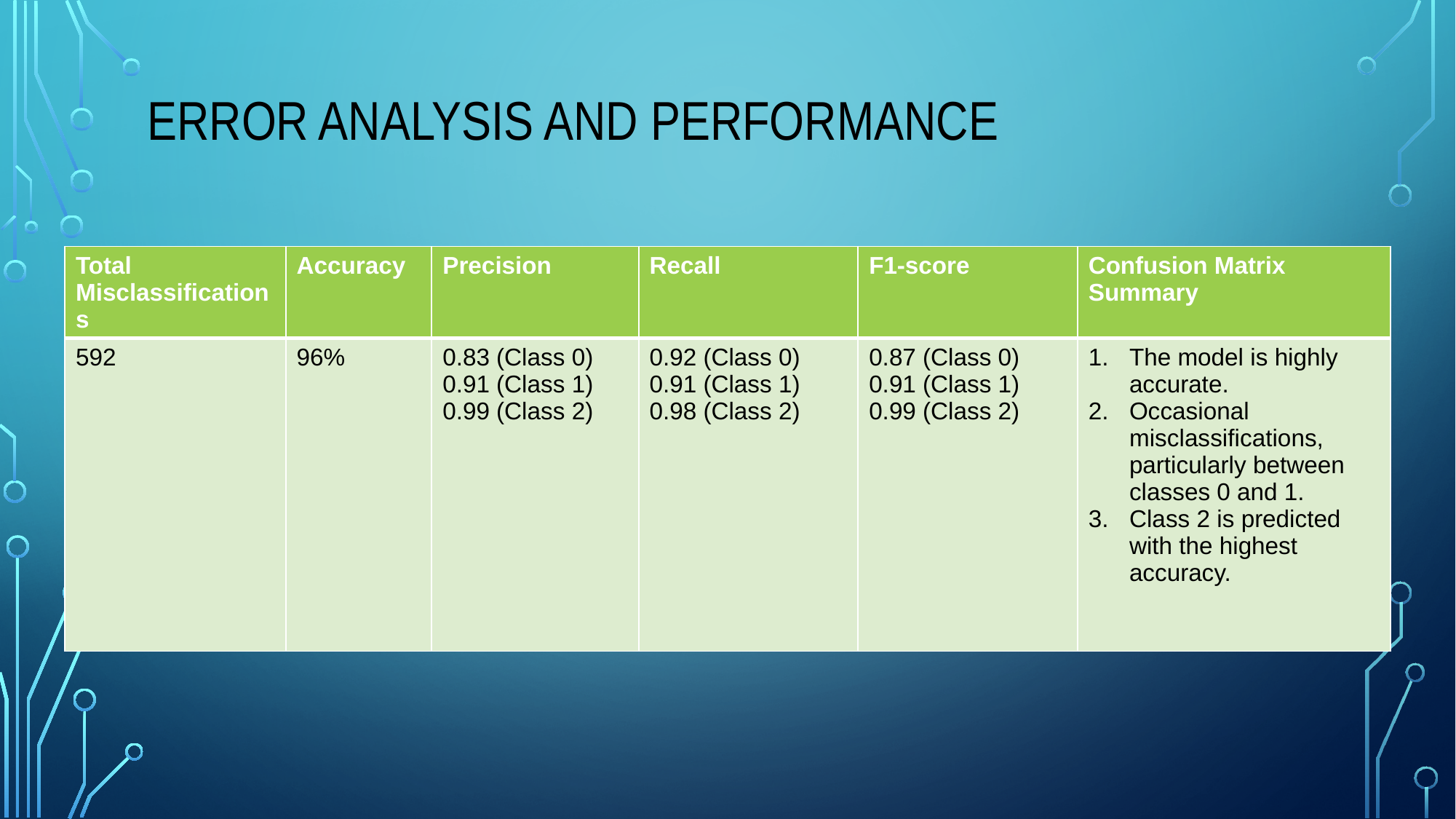

# Error Analysis and Performance
| Total Misclassifications | Accuracy | Precision | Recall | F1-score | Confusion Matrix Summary |
| --- | --- | --- | --- | --- | --- |
| 592 | 96% | 0.83 (Class 0) 0.91 (Class 1) 0.99 (Class 2) | 0.92 (Class 0) 0.91 (Class 1) 0.98 (Class 2) | 0.87 (Class 0) 0.91 (Class 1) 0.99 (Class 2) | The model is highly accurate. Occasional misclassifications, particularly between classes 0 and 1. Class 2 is predicted with the highest accuracy. |